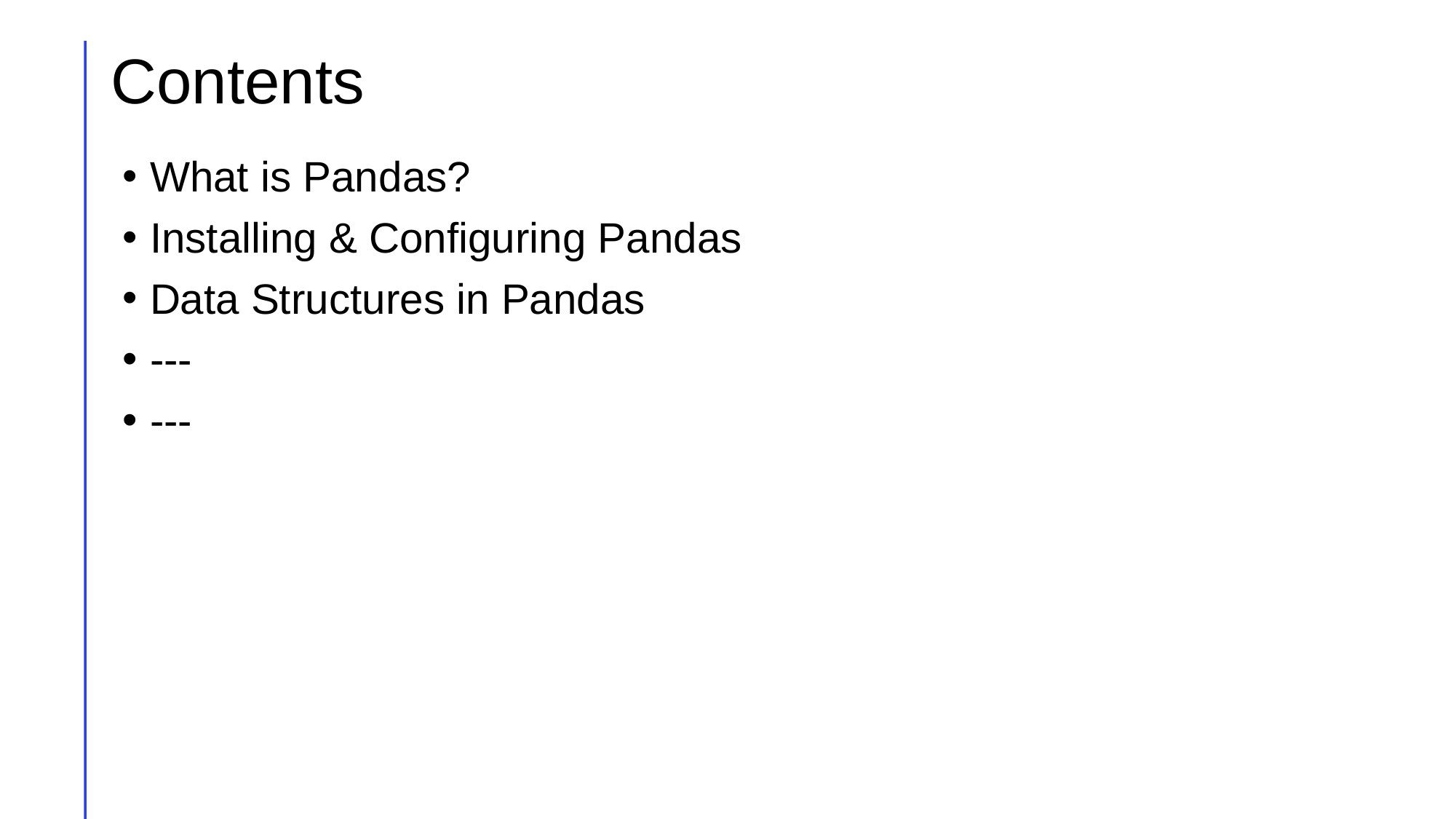

# Contents
What is Pandas?
Installing & Configuring Pandas
Data Structures in Pandas
---
---